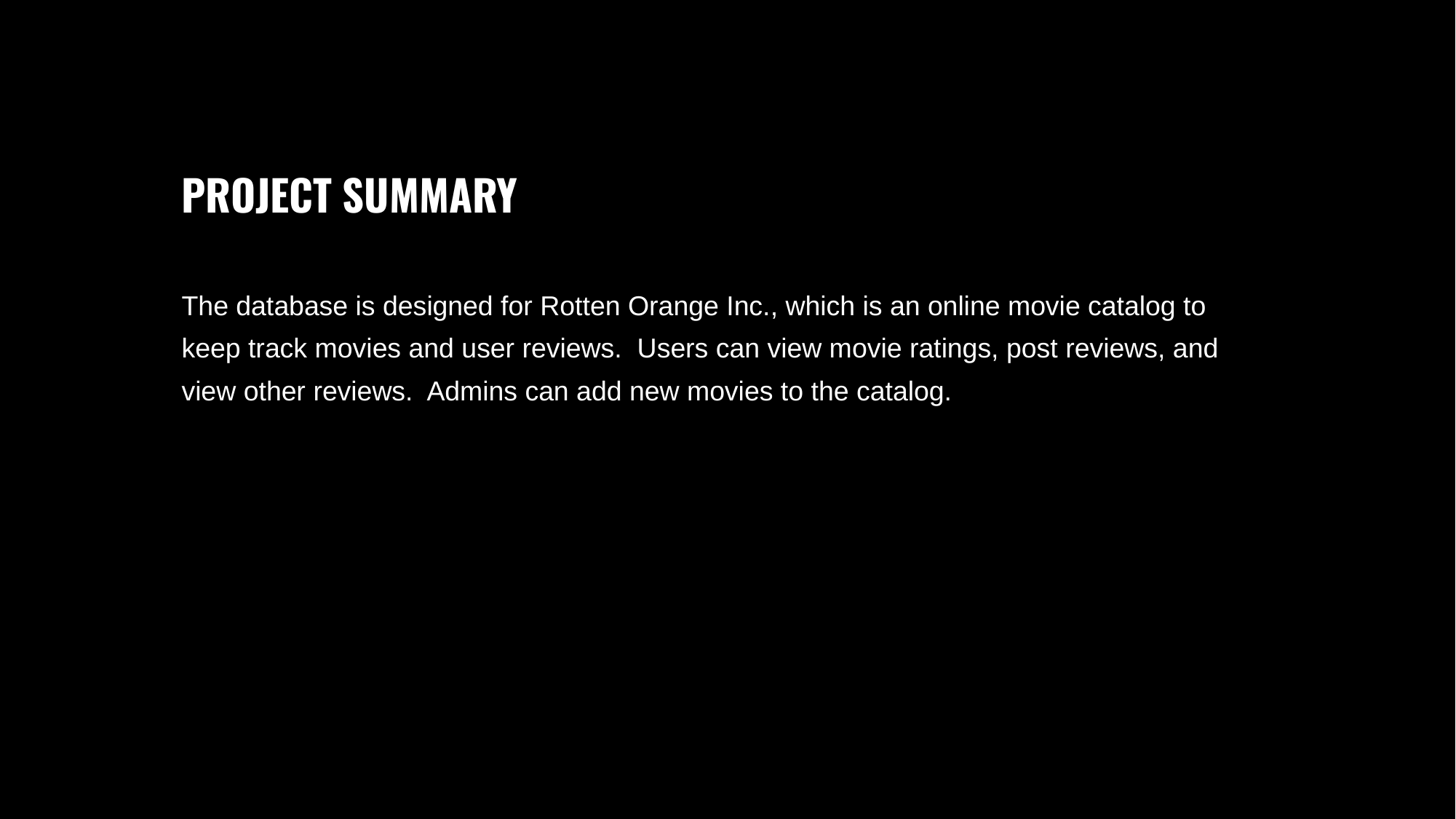

# PROJECT SUMMARY
The database is designed for Rotten Orange Inc., which is an online movie catalog to keep track movies and user reviews.  Users can view movie ratings, post reviews, and view other reviews.  Admins can add new movies to the catalog.